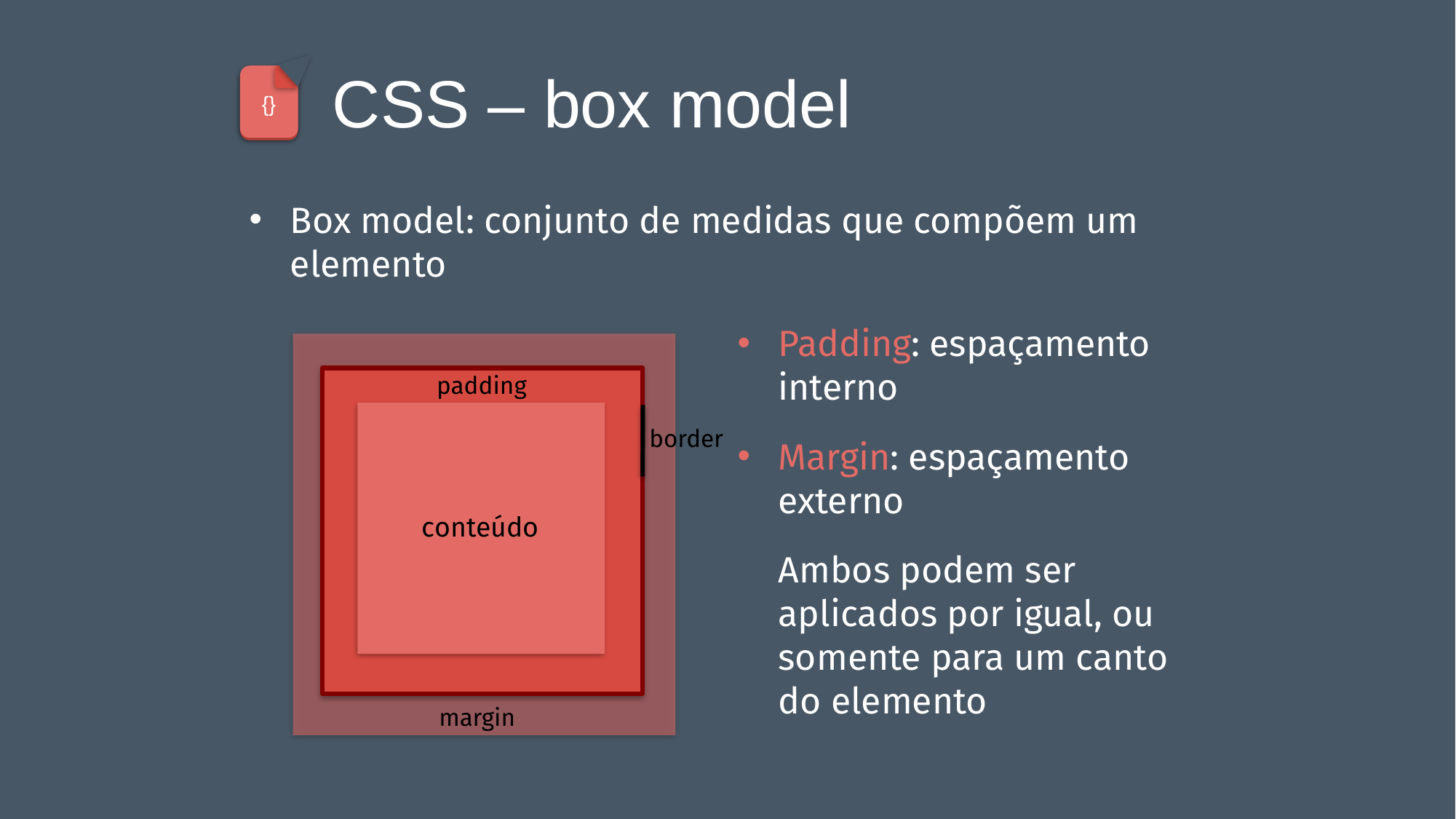

# CSS – box model

{}
Box model: conjunto de medidas que compõem um elemento
Padding: espaçamento interno
Margin: espaçamento externo
	Ambos podem ser aplicados por igual, ou somente para um canto do elemento

padding

border
conteúdo
margin